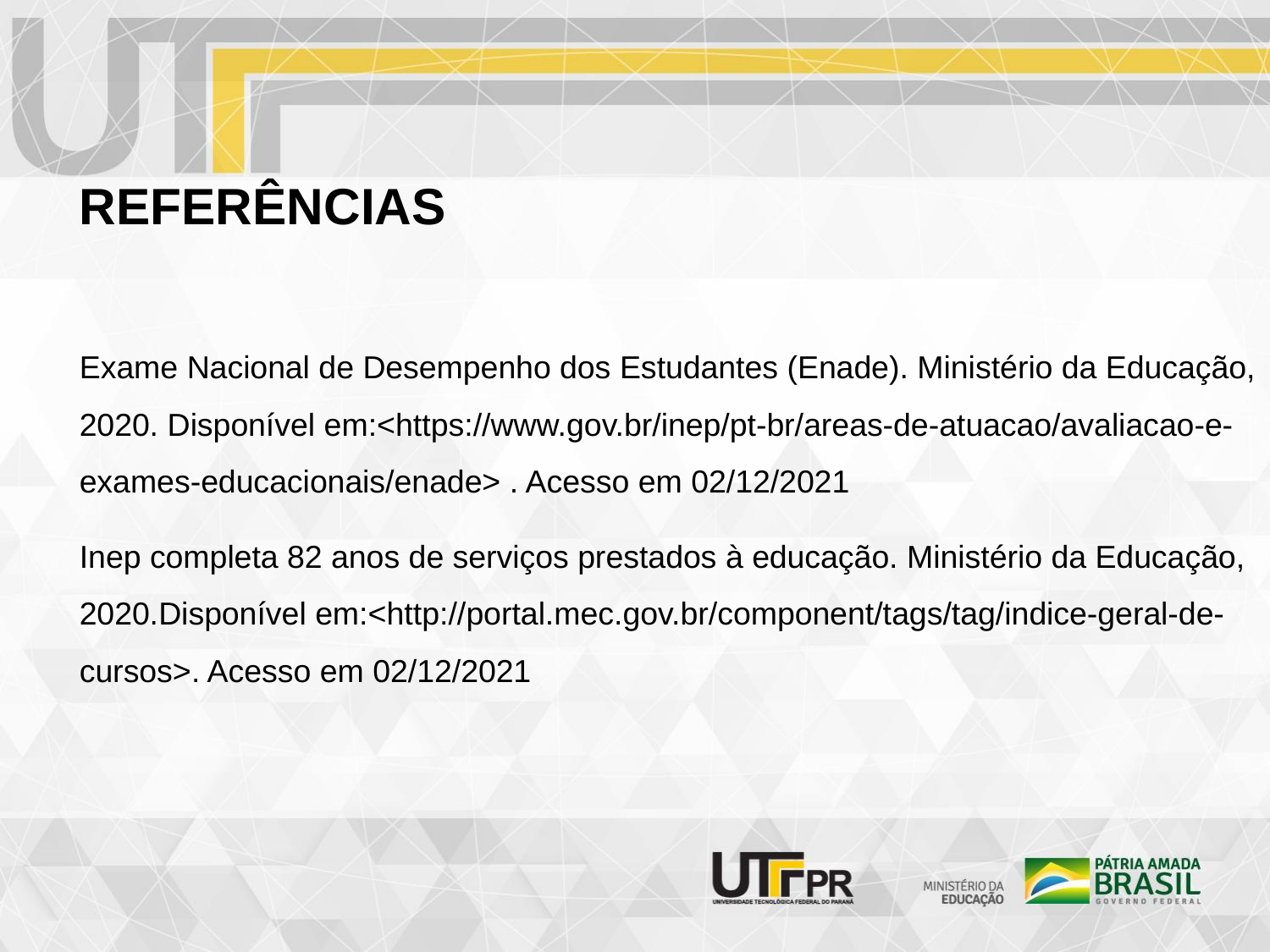

# REFERÊNCIAS
Exame Nacional de Desempenho dos Estudantes (Enade). Ministério da Educação, 2020. Disponível em:<https://www.gov.br/inep/pt-br/areas-de-atuacao/avaliacao-e-exames-educacionais/enade> . Acesso em 02/12/2021
Inep completa 82 anos de serviços prestados à educação. Ministério da Educação, 2020.Disponível em:<http://portal.mec.gov.br/component/tags/tag/indice-geral-de-cursos>. Acesso em 02/12/2021